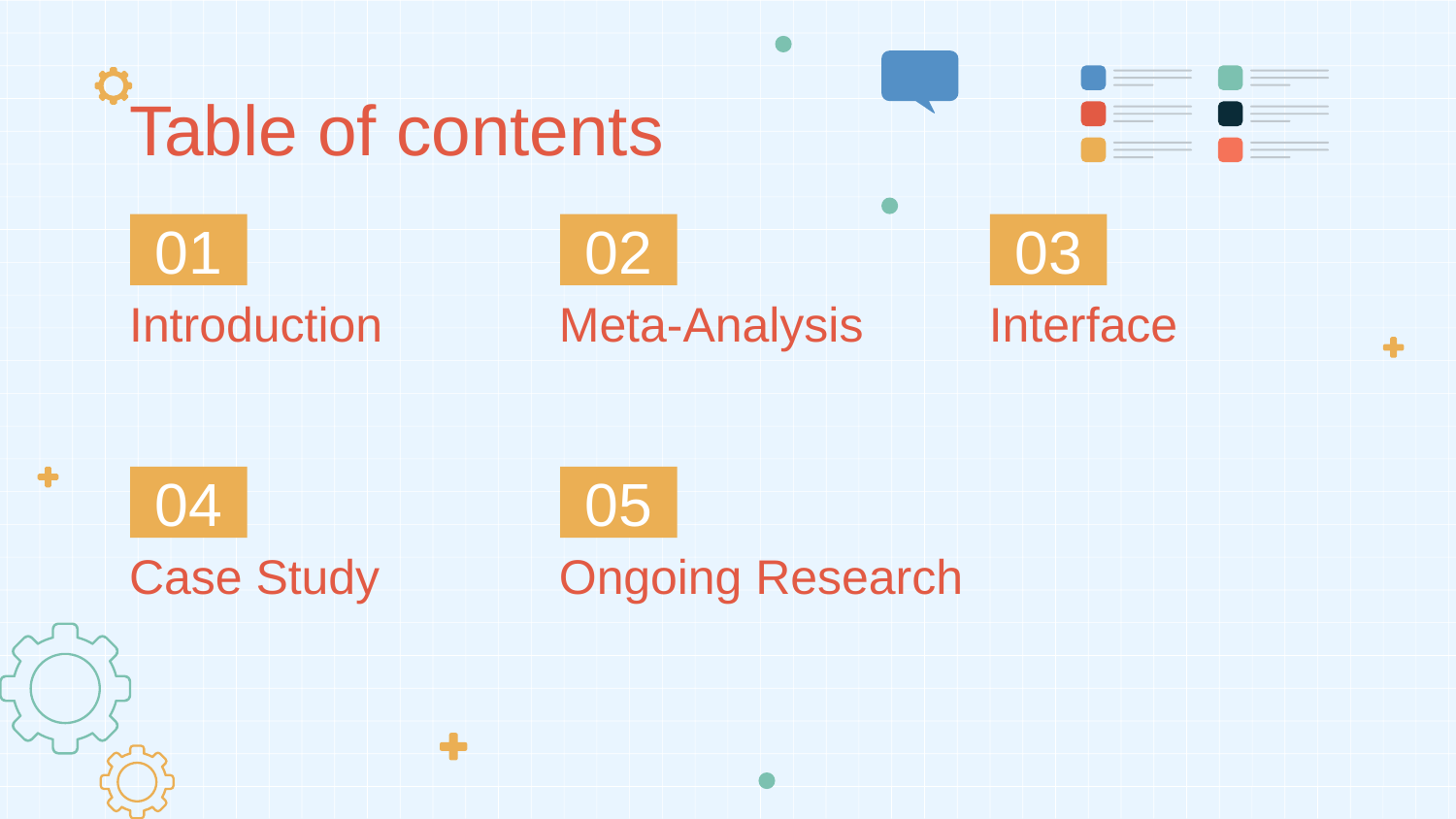

# Table of contents

01
02
03
Introduction
Meta-Analysis
Interface

04
05
Case Study
Ongoing Research